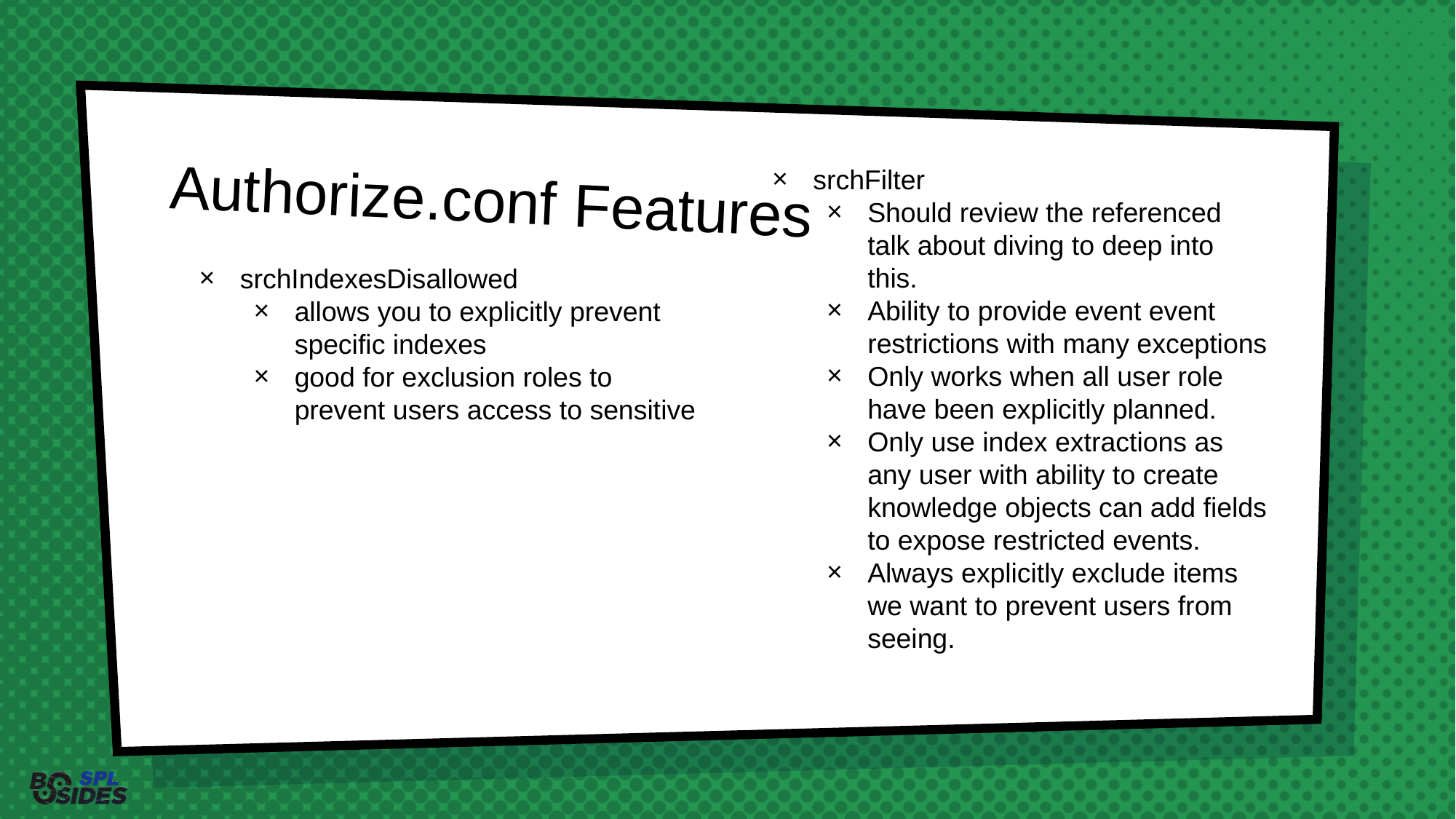

# Authorize.conf Features
srchFilter
Should review the referenced talk about diving to deep into this.
Ability to provide event event restrictions with many exceptions
Only works when all user role have been explicitly planned.
Only use index extractions as any user with ability to create knowledge objects can add fields to expose restricted events.
Always explicitly exclude items we want to prevent users from seeing.
srchIndexesDisallowed
allows you to explicitly prevent specific indexes
good for exclusion roles to prevent users access to sensitive